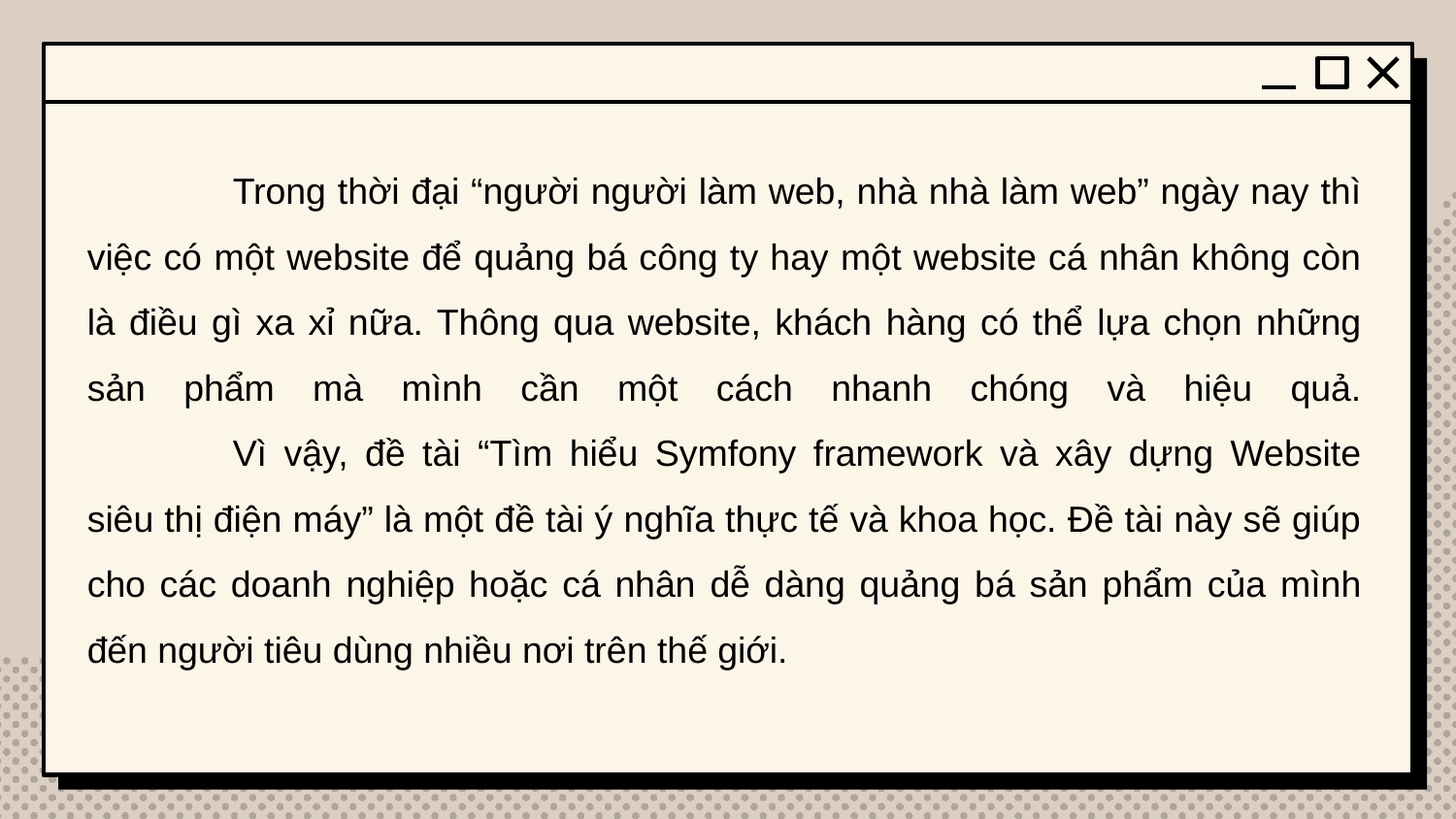

Trong thời đại “người người làm web, nhà nhà làm web” ngày nay thì việc có một website để quảng bá công ty hay một website cá nhân không còn là điều gì xa xỉ nữa. Thông qua website, khách hàng có thể lựa chọn những sản phẩm mà mình cần một cách nhanh chóng và hiệu quả.
	Vì vậy, đề tài “Tìm hiểu Symfony framework và xây dựng Website siêu thị điện máy” là một đề tài ý nghĩa thực tế và khoa học. Đề tài này sẽ giúp cho các doanh nghiệp hoặc cá nhân dễ dàng quảng bá sản phẩm của mình đến người tiêu dùng nhiều nơi trên thế giới.